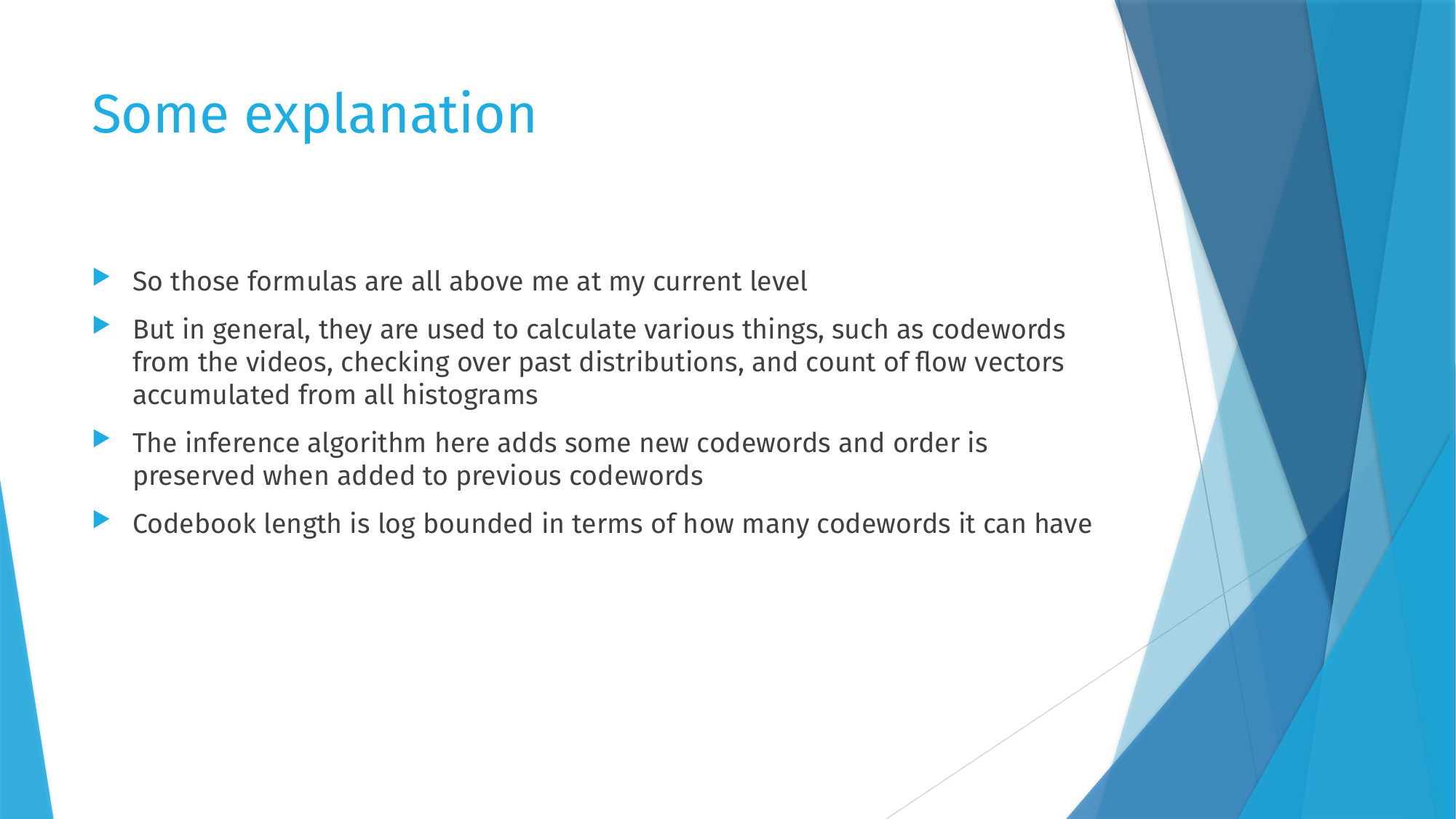

# Some explanation
So those formulas are all above me at my current level
But in general, they are used to calculate various things, such as codewords from the videos, checking over past distributions, and count of flow vectors accumulated from all histograms
The inference algorithm here adds some new codewords and order is preserved when added to previous codewords
Codebook length is log bounded in terms of how many codewords it can have